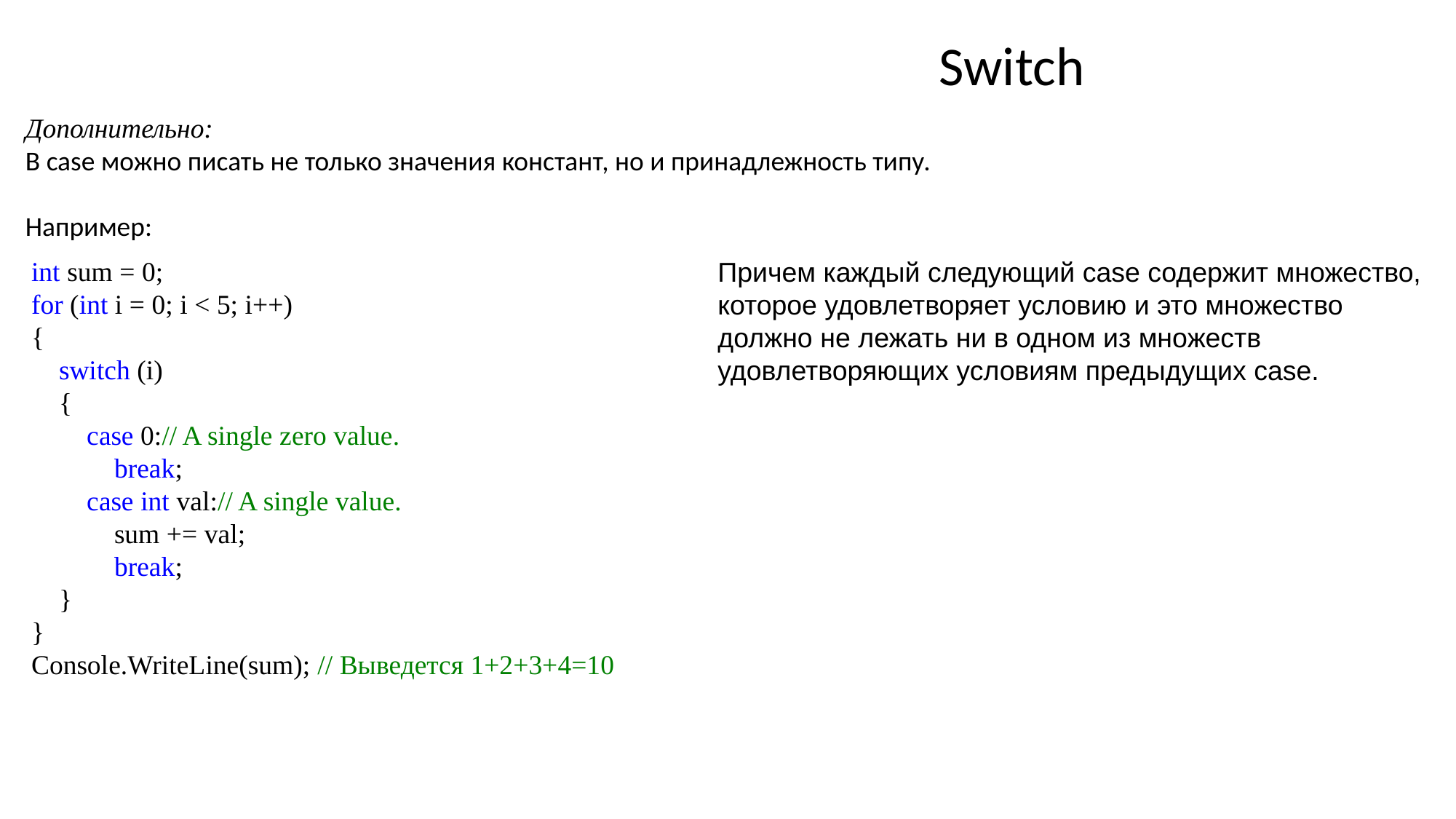

# Switch
Дополнительно:
В case можно писать не только значения констант, но и принадлежность типу.

Например:
int sum = 0;
for (int i = 0; i < 5; i++)
{
    switch (i)
    {
        case 0:// A single zero value.
            break;
        case int val:// A single value.
            sum += val;
            break;
    }
}
Console.WriteLine(sum); // Выведется 1+2+3+4=10
Причем каждый следующий case содержит множество, которое удовлетворяет условию и это множество должно не лежать ни в одном из множеств удовлетворяющих условиям предыдущих case.